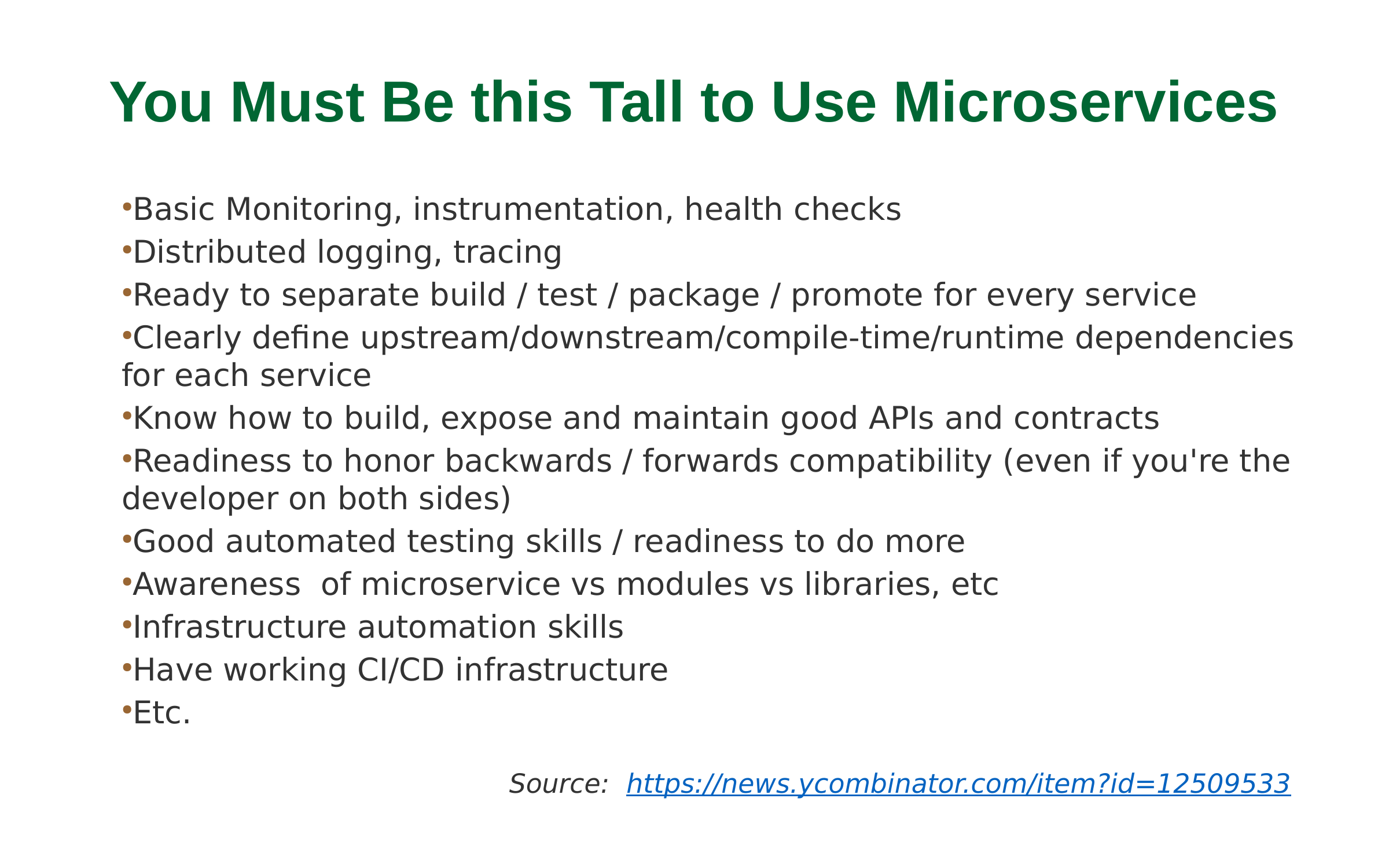

You Must Be this Tall to Use Microservices
Basic Monitoring, instrumentation, health checks
Distributed logging, tracing
Ready to separate build / test / package / promote for every service
Clearly define upstream/downstream/compile-time/runtime dependencies for each service
Know how to build, expose and maintain good APIs and contracts
Readiness to honor backwards / forwards compatibility (even if you're the developer on both sides)
Good automated testing skills / readiness to do more
Awareness  of microservice vs modules vs libraries, etc
Infrastructure automation skills
Have working CI/CD infrastructure
Etc.
Source:  https://news.ycombinator.com/item?id=12509533